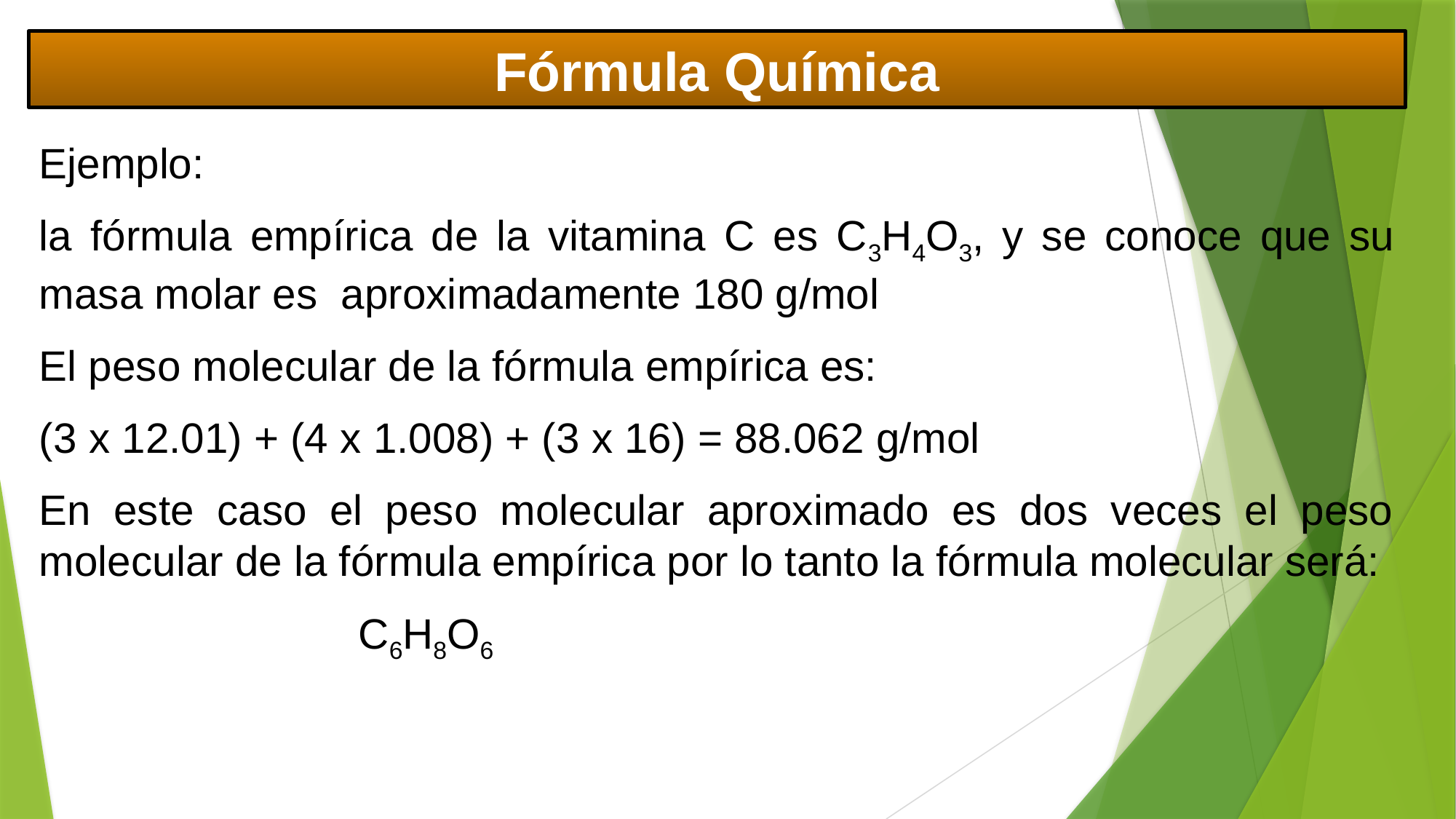

Fórmula Química
Ejemplo:
la fórmula empírica de la vitamina C es C3H4O3, y se conoce que su masa molar es  aproximadamente 180 g/mol
El peso molecular de la fórmula empírica es:
(3 x 12.01) + (4 x 1.008) + (3 x 16) = 88.062 g/mol
En este caso el peso molecular aproximado es dos veces el peso molecular de la fórmula empírica por lo tanto la fórmula molecular será:
                           C6H8O6